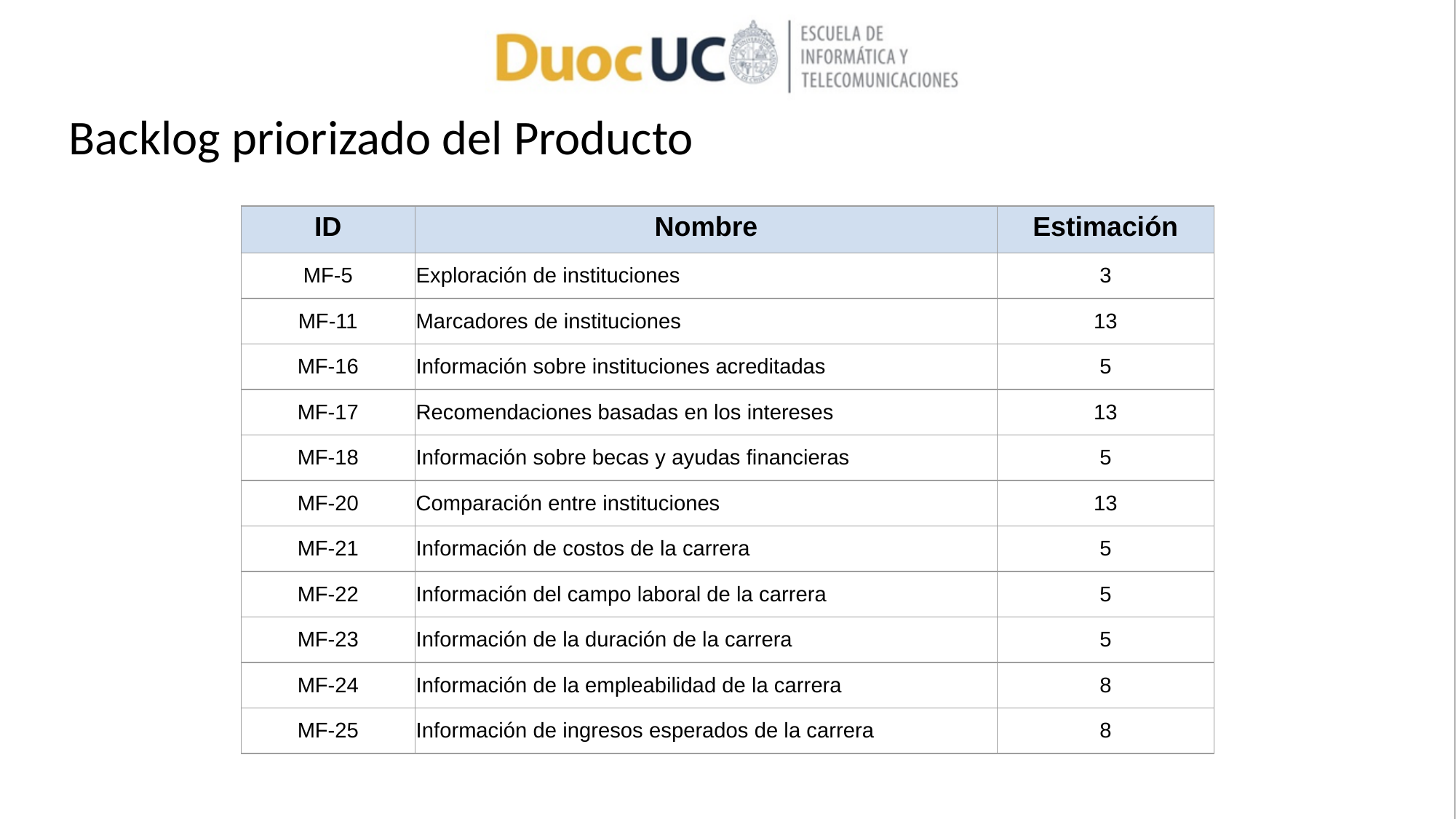

# Backlog priorizado del Producto
| ID | Nombre | Estimación |
| --- | --- | --- |
| MF-5 | Exploración de instituciones | 3 |
| MF-11 | Marcadores de instituciones | 13 |
| MF-16 | Información sobre instituciones acreditadas | 5 |
| MF-17 | Recomendaciones basadas en los intereses | 13 |
| MF-18 | Información sobre becas y ayudas financieras | 5 |
| MF-20 | Comparación entre instituciones | 13 |
| MF-21 | Información de costos de la carrera | 5 |
| MF-22 | Información del campo laboral de la carrera | 5 |
| MF-23 | Información de la duración de la carrera | 5 |
| MF-24 | Información de la empleabilidad de la carrera | 8 |
| MF-25 | Información de ingresos esperados de la carrera | 8 |